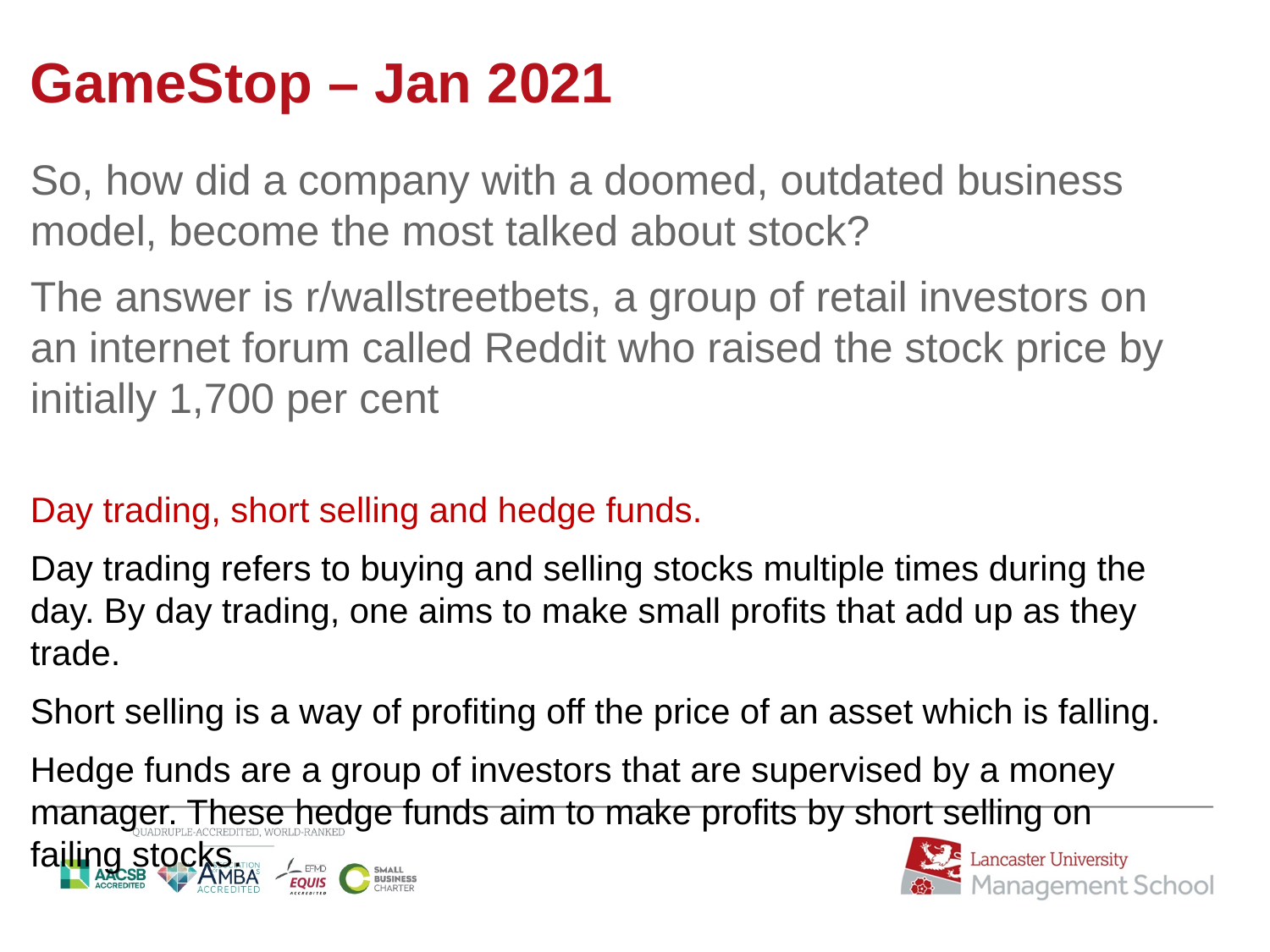

# GameStop – Jan 2021
So, how did a company with a doomed, outdated business model, become the most talked about stock?
The answer is r/wallstreetbets, a group of retail investors on an internet forum called Reddit who raised the stock price by initially 1,700 per cent

Day trading, short selling and hedge funds.
Day trading refers to buying and selling stocks multiple times during the day. By day trading, one aims to make small profits that add up as they trade.
Short selling is a way of profiting off the price of an asset which is falling.
Hedge funds are a group of investors that are supervised by a money manager. These hedge funds aim to make profits by short selling on failing stocks.